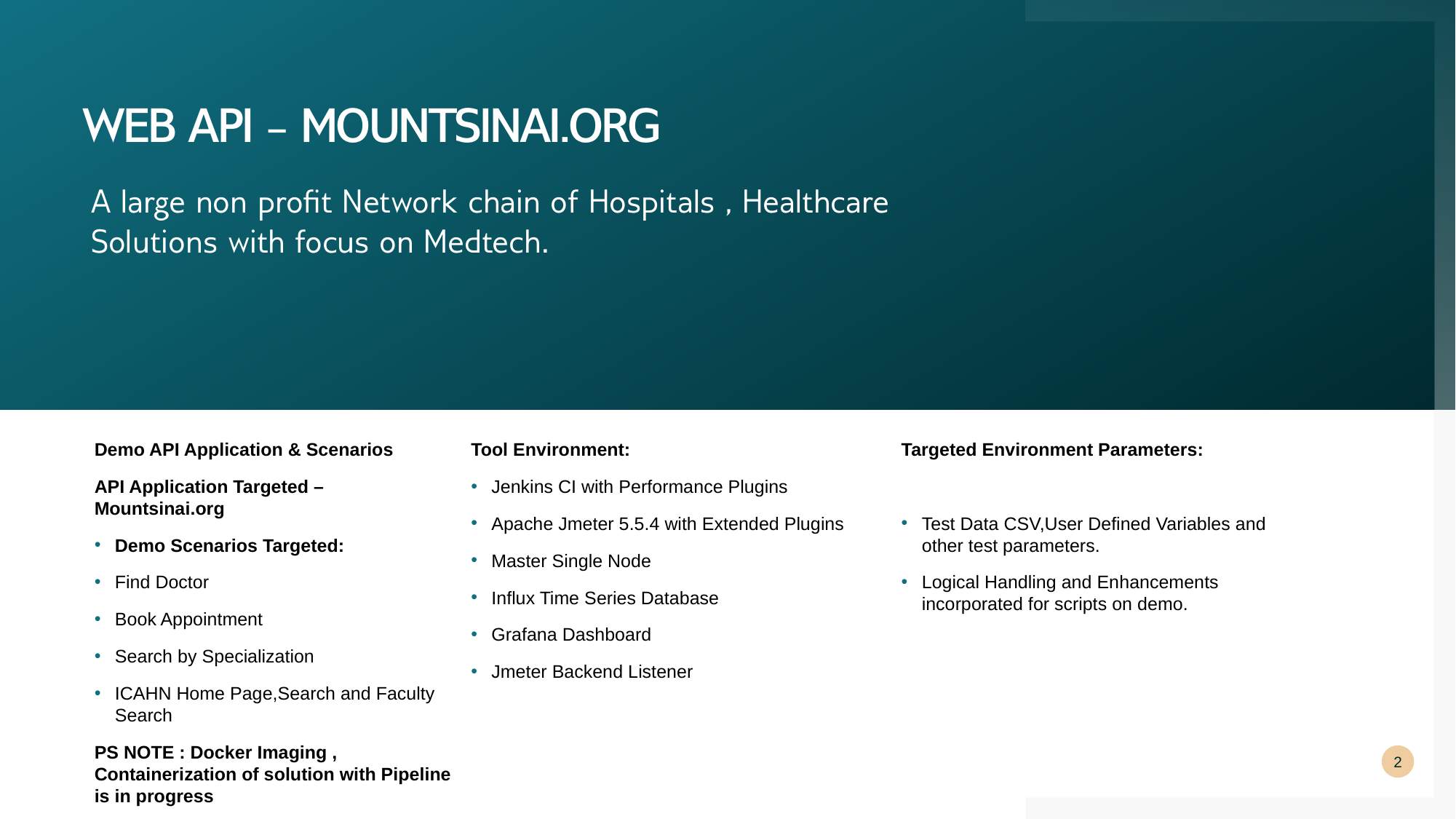

# WEB API – MountSinai.org
A large non profit Network chain of Hospitals , Healthcare Solutions with focus on Medtech.
Demo API Application & Scenarios
API Application Targeted – Mountsinai.org
Demo Scenarios Targeted:
Find Doctor
Book Appointment
Search by Specialization
ICAHN Home Page,Search and Faculty Search
PS NOTE : Docker Imaging , Containerization of solution with Pipeline is in progress

Tool Environment:
Jenkins CI with Performance Plugins
Apache Jmeter 5.5.4 with Extended Plugins
Master Single Node
Influx Time Series Database
Grafana Dashboard
Jmeter Backend Listener

Targeted Environment Parameters:

Test Data CSV,User Defined Variables and other test parameters.
Logical Handling and Enhancements incorporated for scripts on demo.

2